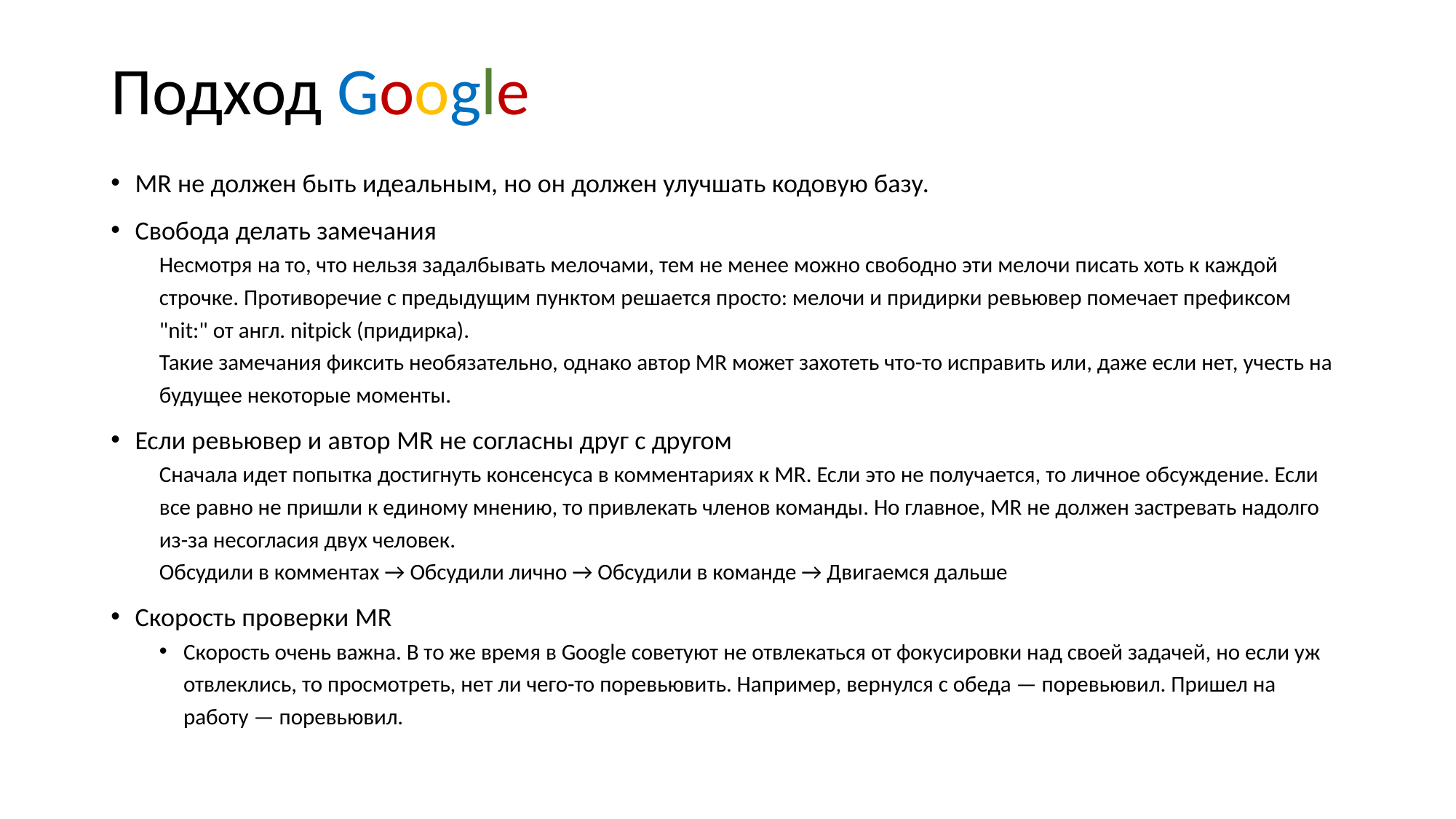

# Подход Google
MR не должен быть идеальным, но он должен улучшать кодовую базу.
Свобода делать замечания
Несмотря на то, что нельзя задалбывать мелочами, тем не менее можно свободно эти мелочи писать хоть к каждой строчке. Противоречие с предыдущим пунктом решается просто: мелочи и придирки ревьювер помечает префиксом "nit:" от англ. nitpick (придирка).
Такие замечания фиксить необязательно, однако автор MR может захотеть что-то исправить или, даже если нет, учесть на будущее некоторые моменты.
Если ревьювер и автор MR не согласны друг с другом
Сначала идет попытка достигнуть консенсуса в комментариях к MR. Если это не получается, то личное обсуждение. Если все равно не пришли к единому мнению, то привлекать членов команды. Но главное, MR не должен застревать надолго из-за несогласия двух человек.
Обсудили в комментах → Обсудили лично → Обсудили в команде → Двигаемся дальше
Скорость проверки MR
Скорость очень важна. В то же время в Google советуют не отвлекаться от фокусировки над своей задачей, но если уж отвлеклись, то просмотреть, нет ли чего-то поревьювить. Например, вернулся с обеда — поревьювил. Пришел на работу — поревьювил.